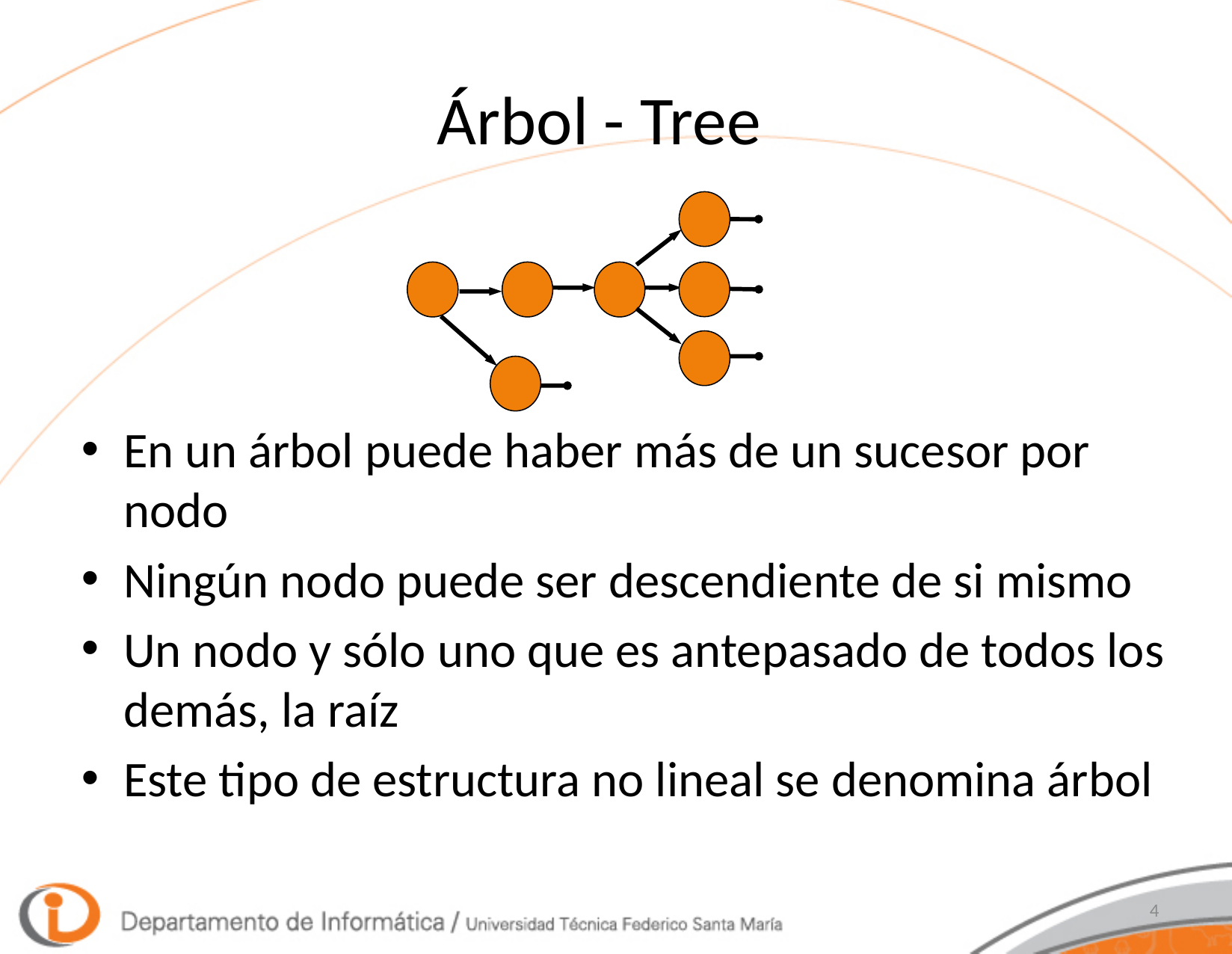

# Árbol - Tree

En un árbol puede haber más de un sucesor por nodo
Ningún nodo puede ser descendiente de si mismo
Un nodo y sólo uno que es antepasado de todos los demás, la raíz
Este tipo de estructura no lineal se denomina árbol
4